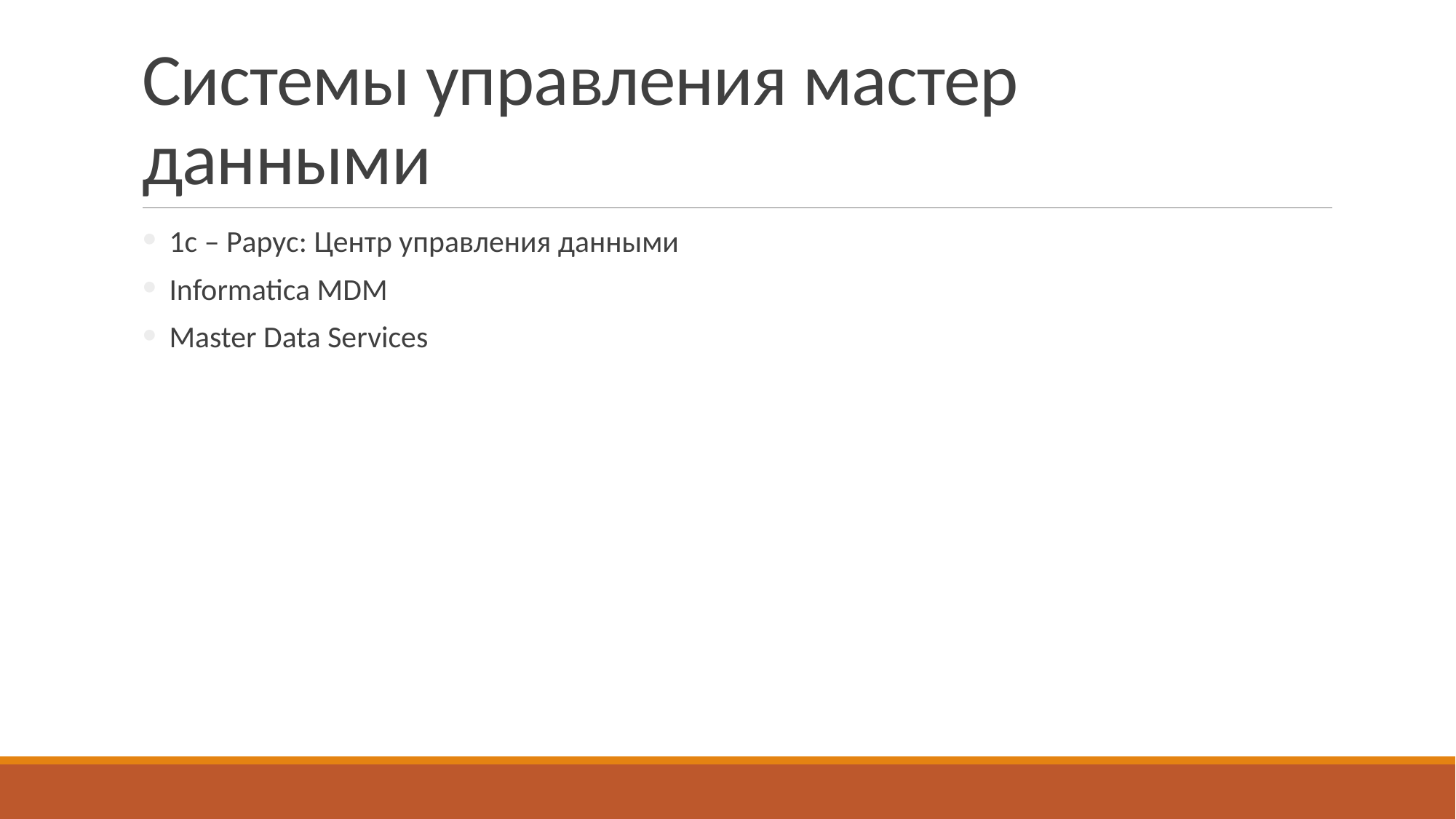

# Системы управления мастер данными
1с – Рарус: Центр управления данными
Informatica MDM
Master Data Services